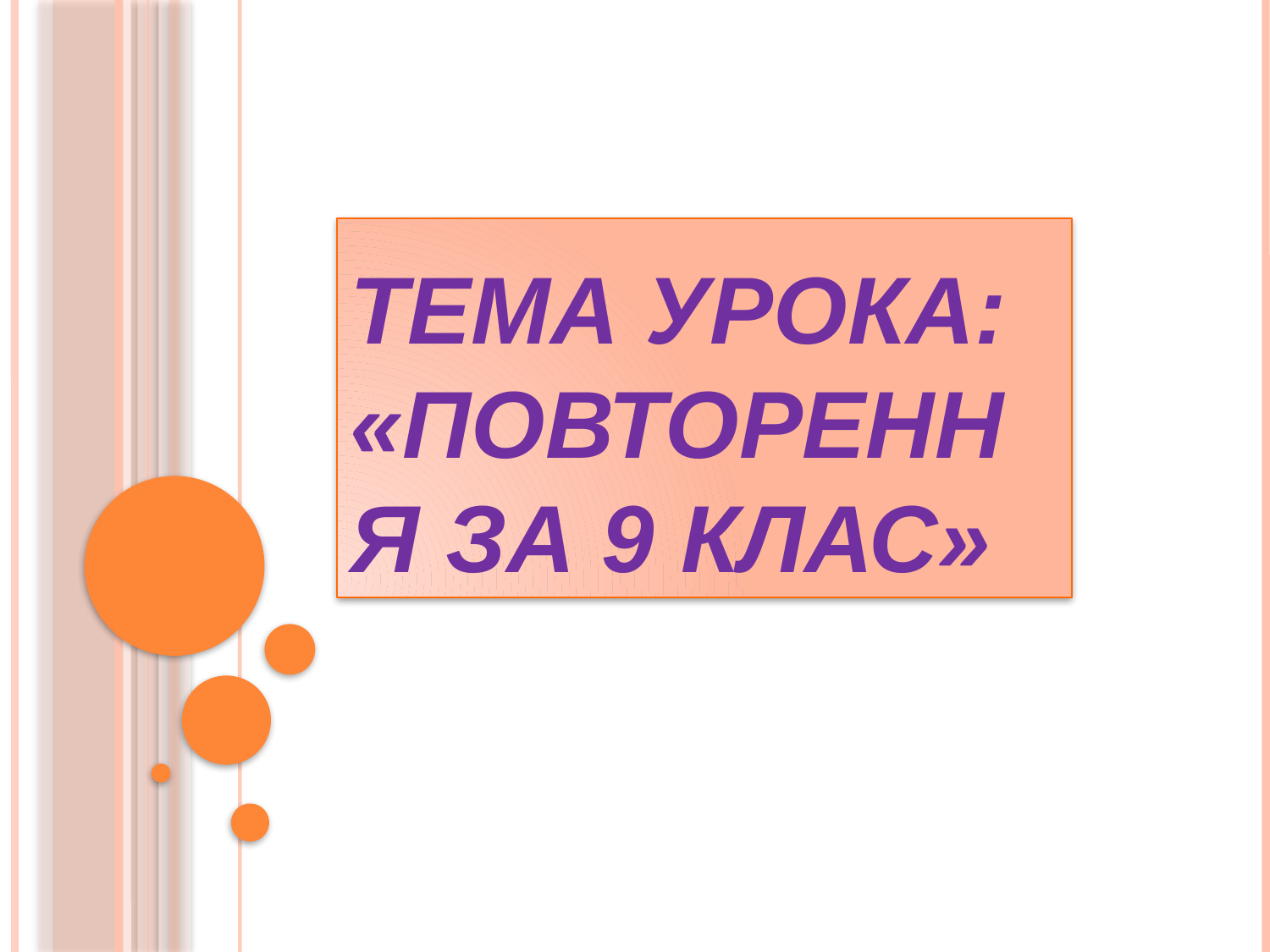

# Тема урока: «Повторення за 9 клас»